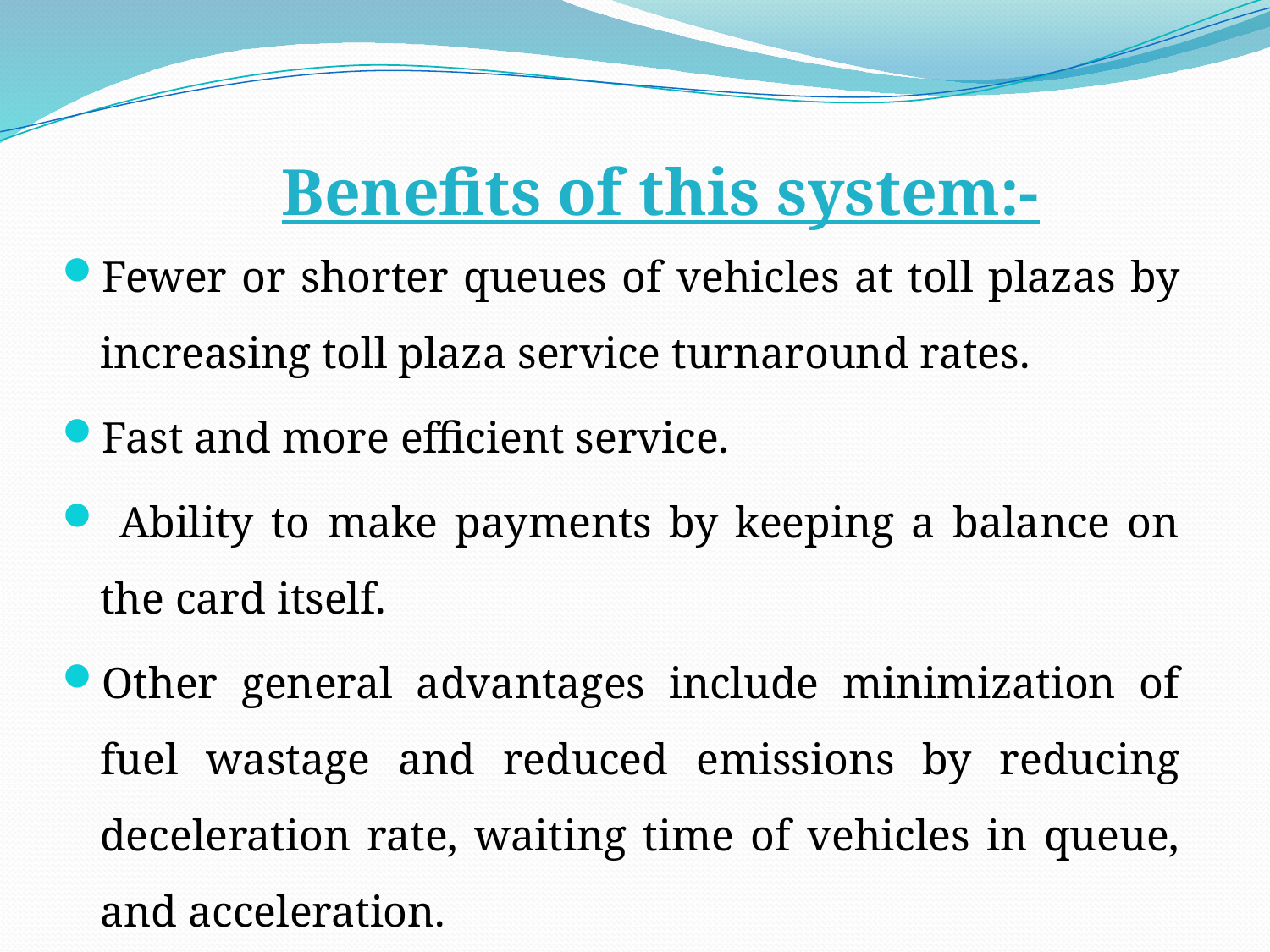

# Benefits of this system:-
Fewer or shorter queues of vehicles at toll plazas by increasing toll plaza service turnaround rates.
Fast and more efficient service.
 Ability to make payments by keeping a balance on the card itself.
Other general advantages include minimization of fuel wastage and reduced emissions by reducing deceleration rate, waiting time of vehicles in queue, and acceleration.